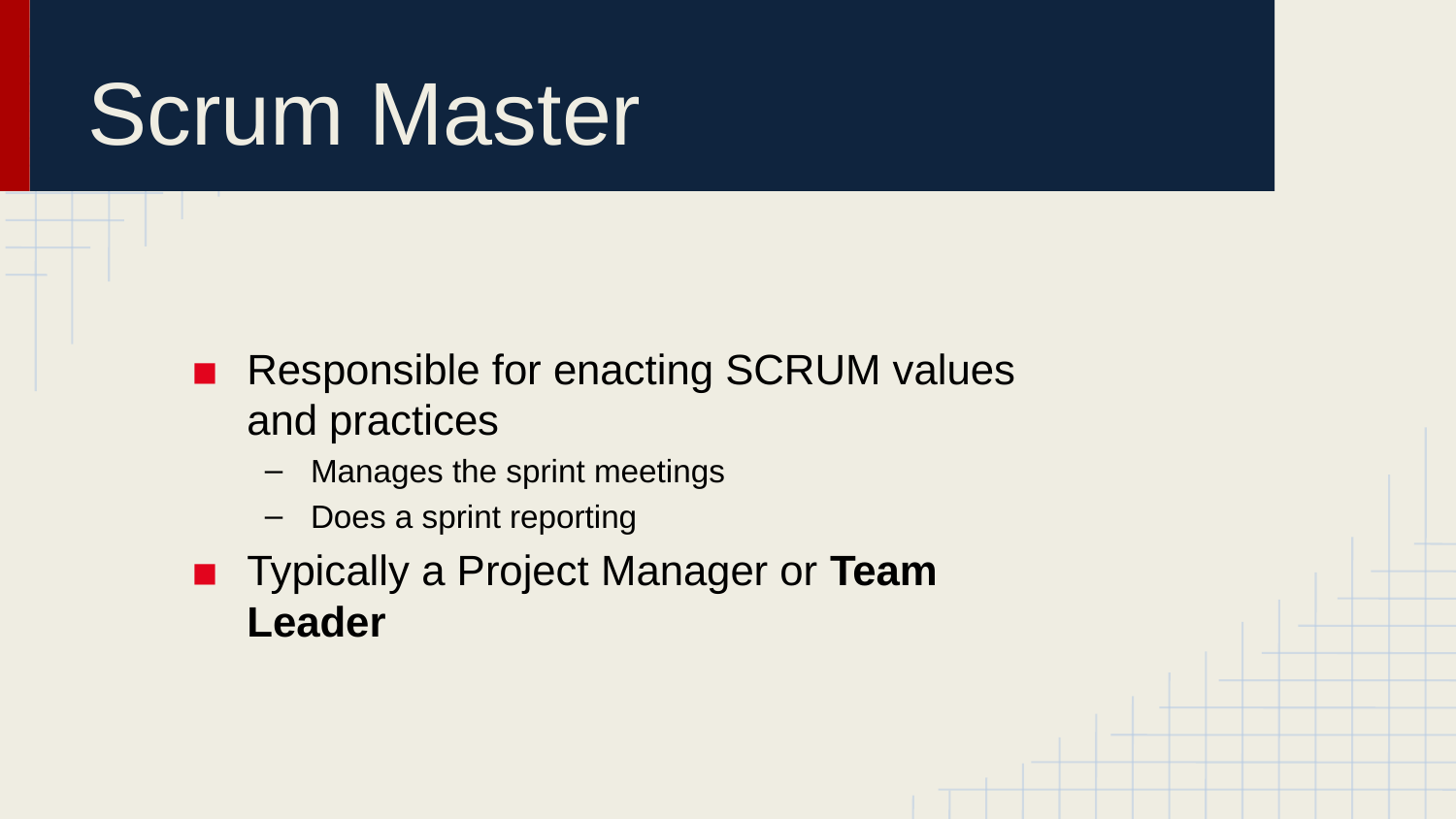

# Scrum Master
Responsible for enacting SCRUM values and practices
Manages the sprint meetings
Does a sprint reporting
Typically a Project Manager or Team Leader